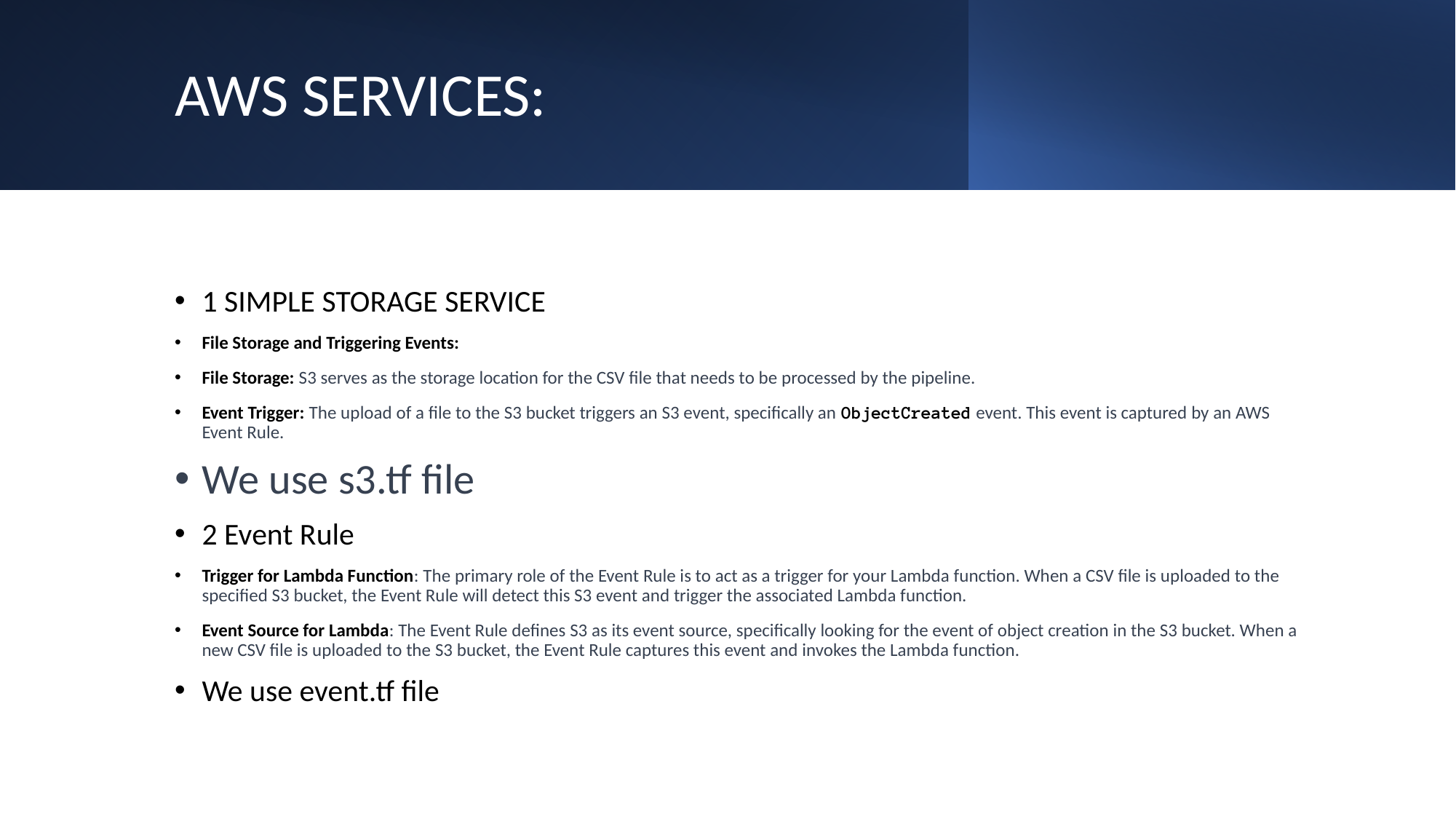

# AWS SERVICES:
1 SIMPLE STORAGE SERVICE
File Storage and Triggering Events:
File Storage: S3 serves as the storage location for the CSV file that needs to be processed by the pipeline.
Event Trigger: The upload of a file to the S3 bucket triggers an S3 event, specifically an ObjectCreated event. This event is captured by an AWS Event Rule.
We use s3.tf file
2 Event Rule
Trigger for Lambda Function: The primary role of the Event Rule is to act as a trigger for your Lambda function. When a CSV file is uploaded to the specified S3 bucket, the Event Rule will detect this S3 event and trigger the associated Lambda function.
Event Source for Lambda: The Event Rule defines S3 as its event source, specifically looking for the event of object creation in the S3 bucket. When a new CSV file is uploaded to the S3 bucket, the Event Rule captures this event and invokes the Lambda function.
We use event.tf file